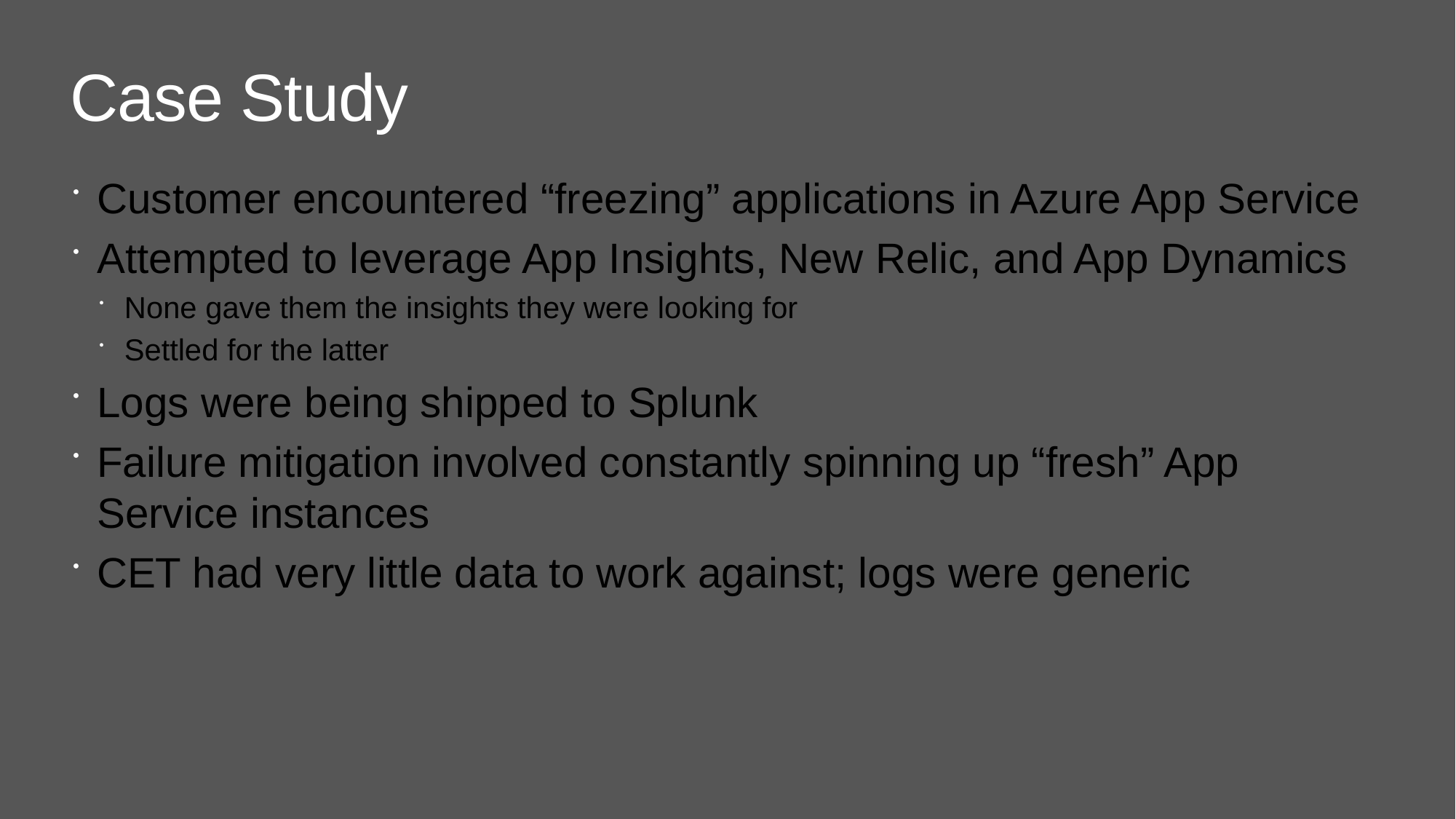

# Case Study
Customer encountered “freezing” applications in Azure App Service
Attempted to leverage App Insights, New Relic, and App Dynamics
None gave them the insights they were looking for
Settled for the latter
Logs were being shipped to Splunk
Failure mitigation involved constantly spinning up “fresh” App Service instances
CET had very little data to work against; logs were generic